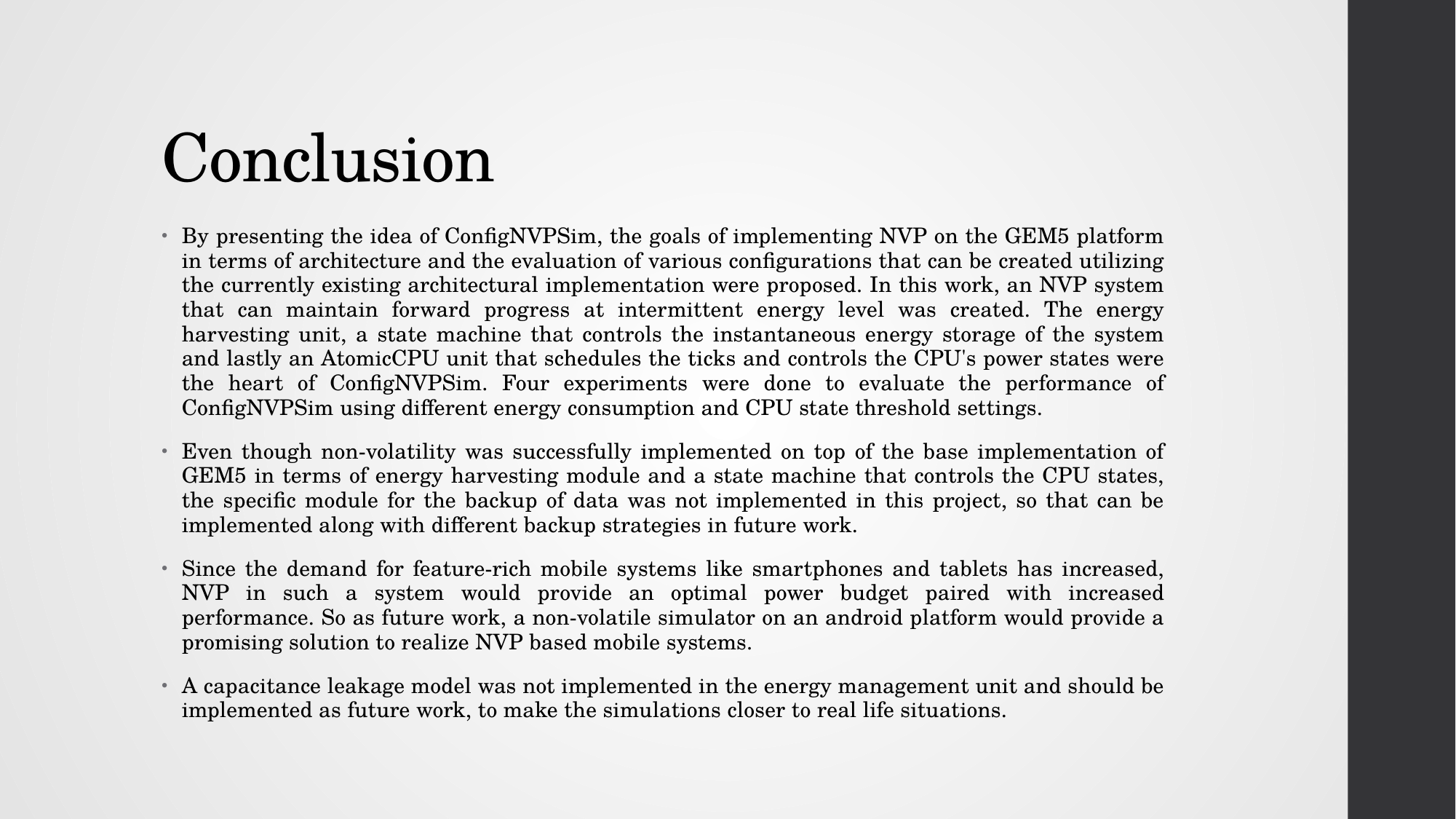

# Conclusion
By presenting the idea of ConfigNVPSim, the goals of implementing NVP on the GEM5 platform in terms of architecture and the evaluation of various configurations that can be created utilizing the currently existing architectural implementation were proposed. In this work, an NVP system that can maintain forward progress at intermittent energy level was created. The energy harvesting unit, a state machine that controls the instantaneous energy storage of the system and lastly an AtomicCPU unit that schedules the ticks and controls the CPU's power states were the heart of ConfigNVPSim. Four experiments were done to evaluate the performance of ConfigNVPSim using different energy consumption and CPU state threshold settings.
Even though non-volatility was successfully implemented on top of the base implementation of GEM5 in terms of energy harvesting module and a state machine that controls the CPU states, the specific module for the backup of data was not implemented in this project, so that can be implemented along with different backup strategies in future work.
Since the demand for feature-rich mobile systems like smartphones and tablets has increased, NVP in such a system would provide an optimal power budget paired with increased performance. So as future work, a non-volatile simulator on an android platform would provide a promising solution to realize NVP based mobile systems.
A capacitance leakage model was not implemented in the energy management unit and should be implemented as future work, to make the simulations closer to real life situations.